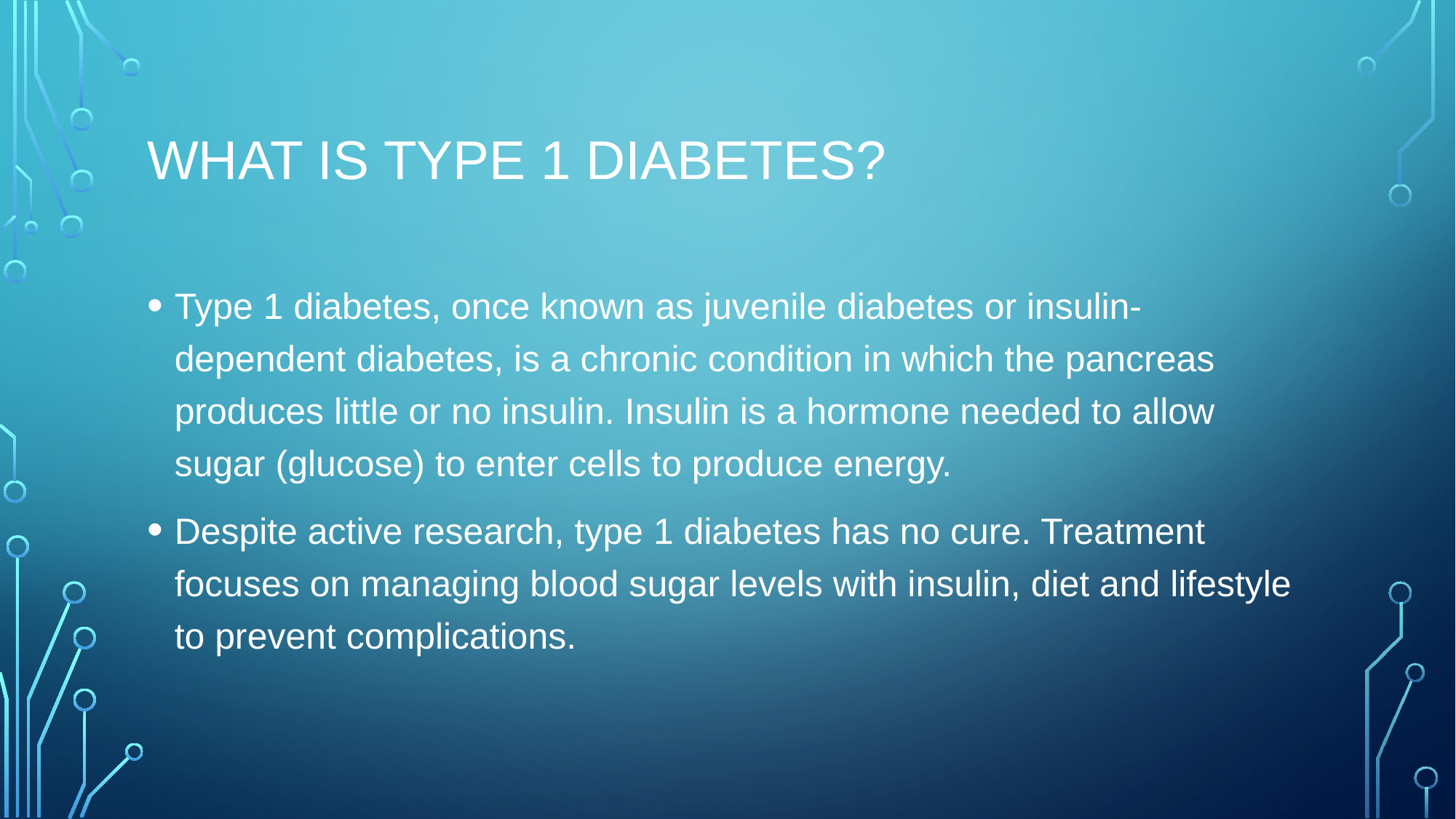

# What Is type 1 Diabetes?
Type 1 diabetes, once known as juvenile diabetes or insulin-dependent diabetes, is a chronic condition in which the pancreas produces little or no insulin. Insulin is a hormone needed to allow sugar (glucose) to enter cells to produce energy.
Despite active research, type 1 diabetes has no cure. Treatment focuses on managing blood sugar levels with insulin, diet and lifestyle to prevent complications.